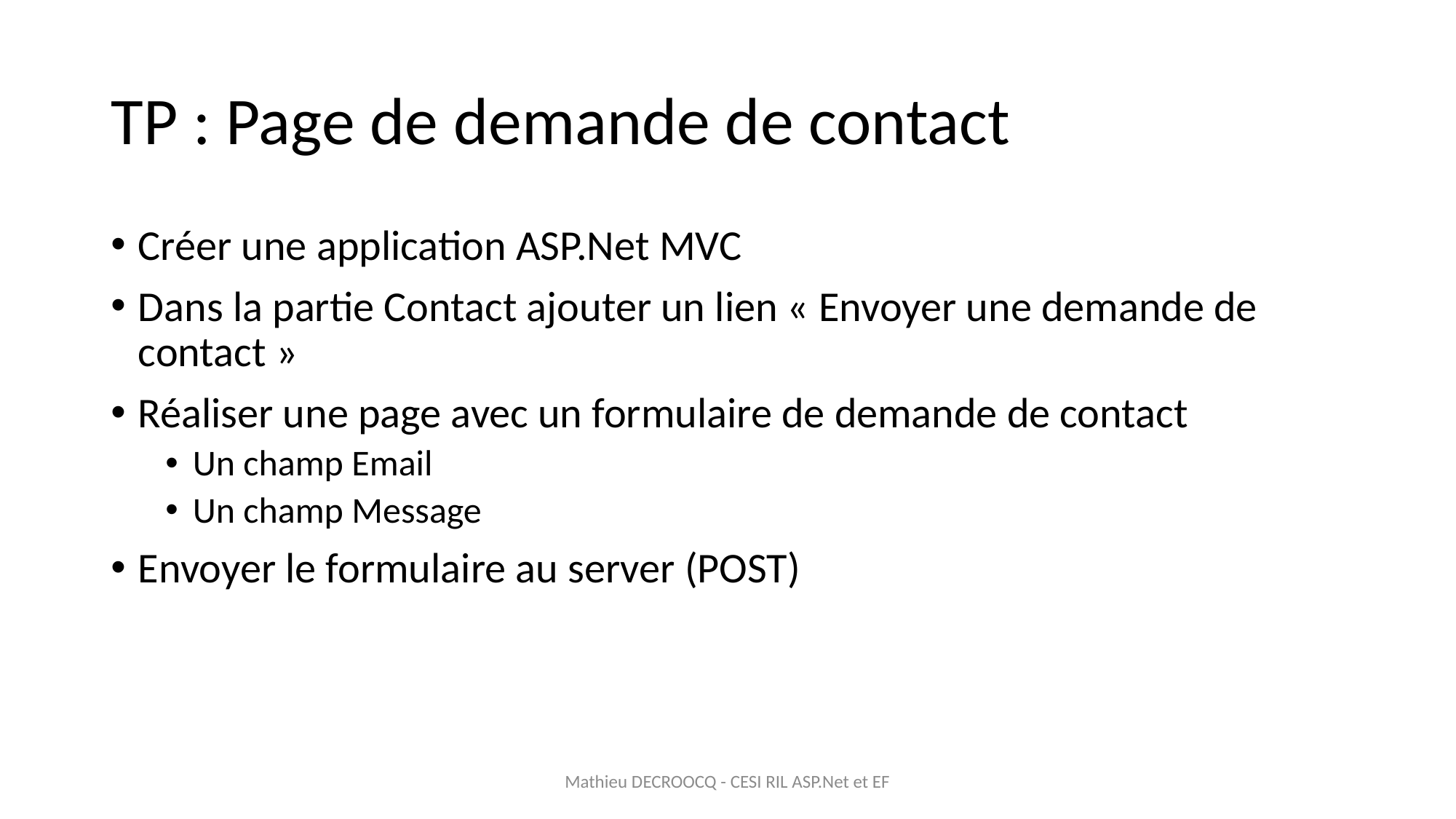

# TP : Page de demande de contact
Créer une application ASP.Net MVC
Dans la partie Contact ajouter un lien « Envoyer une demande de contact »
Réaliser une page avec un formulaire de demande de contact
Un champ Email
Un champ Message
Envoyer le formulaire au server (POST)
Mathieu DECROOCQ - CESI RIL ASP.Net et EF